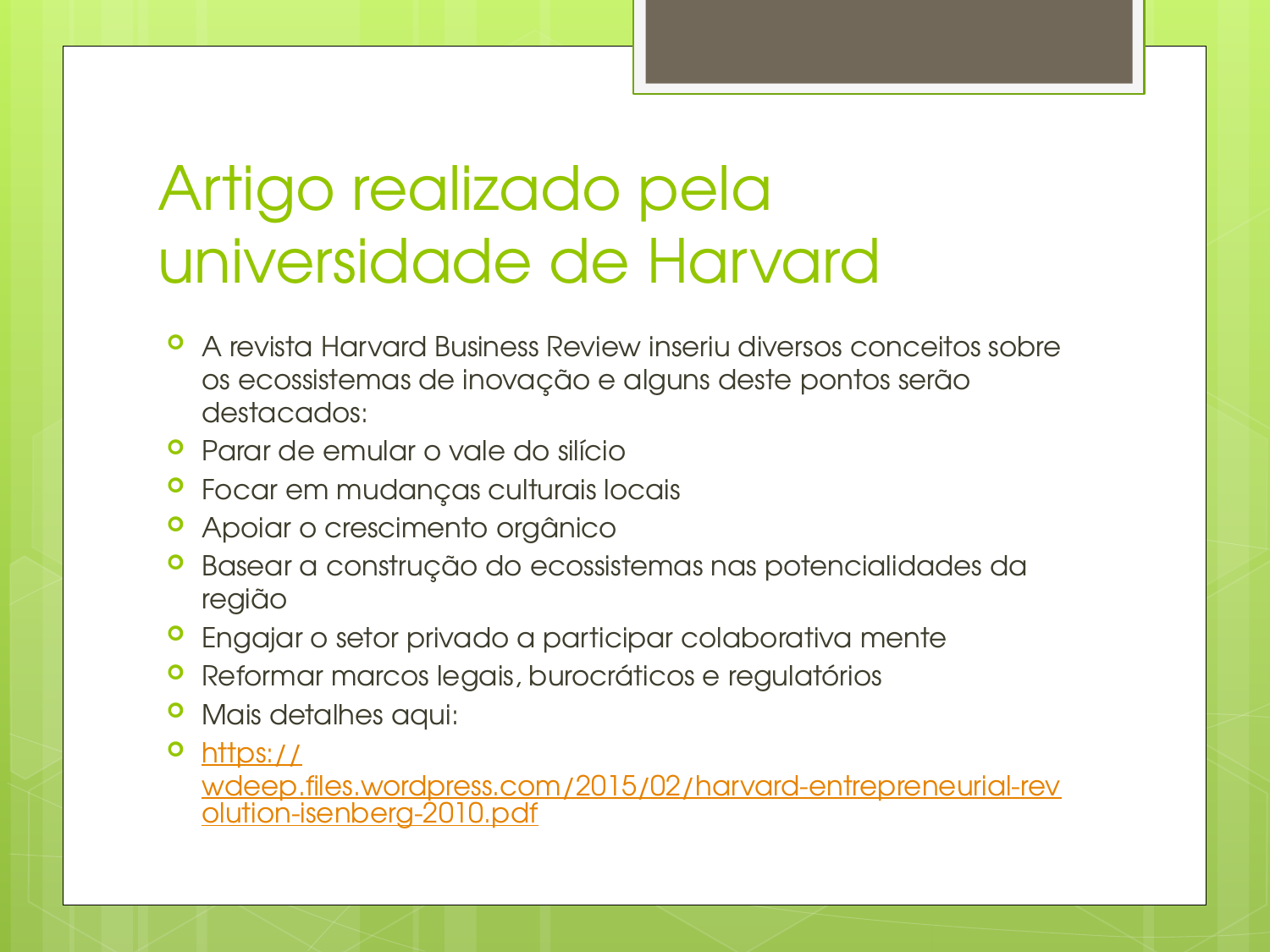

# Artigo realizado pela universidade de Harvard
A revista Harvard Business Review inseriu diversos conceitos sobre os ecossistemas de inovação e alguns deste pontos serão destacados:
Parar de emular o vale do silício
Focar em mudanças culturais locais
Apoiar o crescimento orgânico
Basear a construção do ecossistemas nas potencialidades da região
Engajar o setor privado a participar colaborativa mente
Reformar marcos legais, burocráticos e regulatórios
Mais detalhes aqui:
https://wdeep.files.wordpress.com/2015/02/harvard-entrepreneurial-revolution-isenberg-2010.pdf